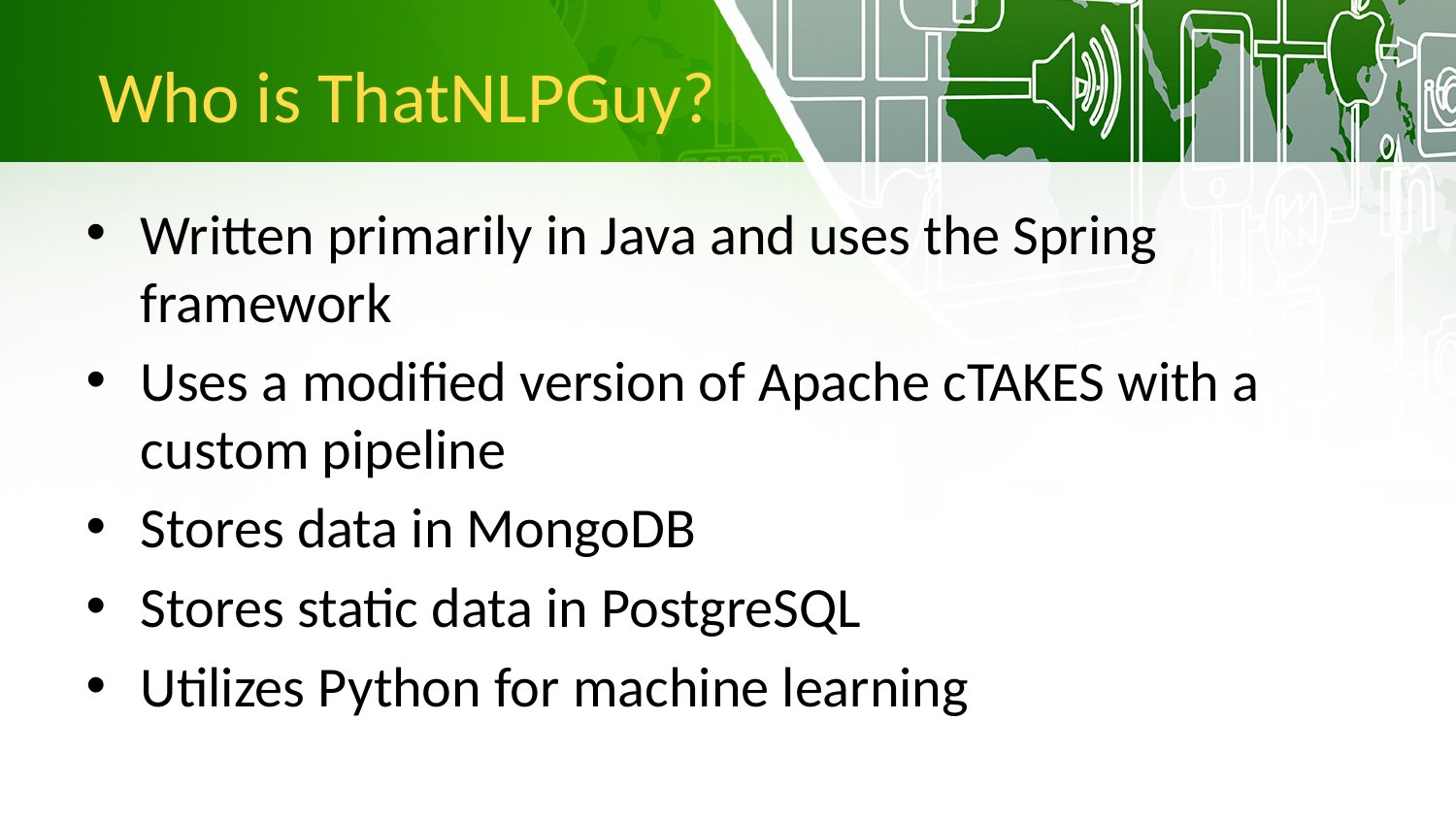

# Who is ThatNLPGuy?
Written primarily in Java and uses the Spring framework
Uses a modified version of Apache cTAKES with a custom pipeline
Stores data in MongoDB
Stores static data in PostgreSQL
Utilizes Python for machine learning